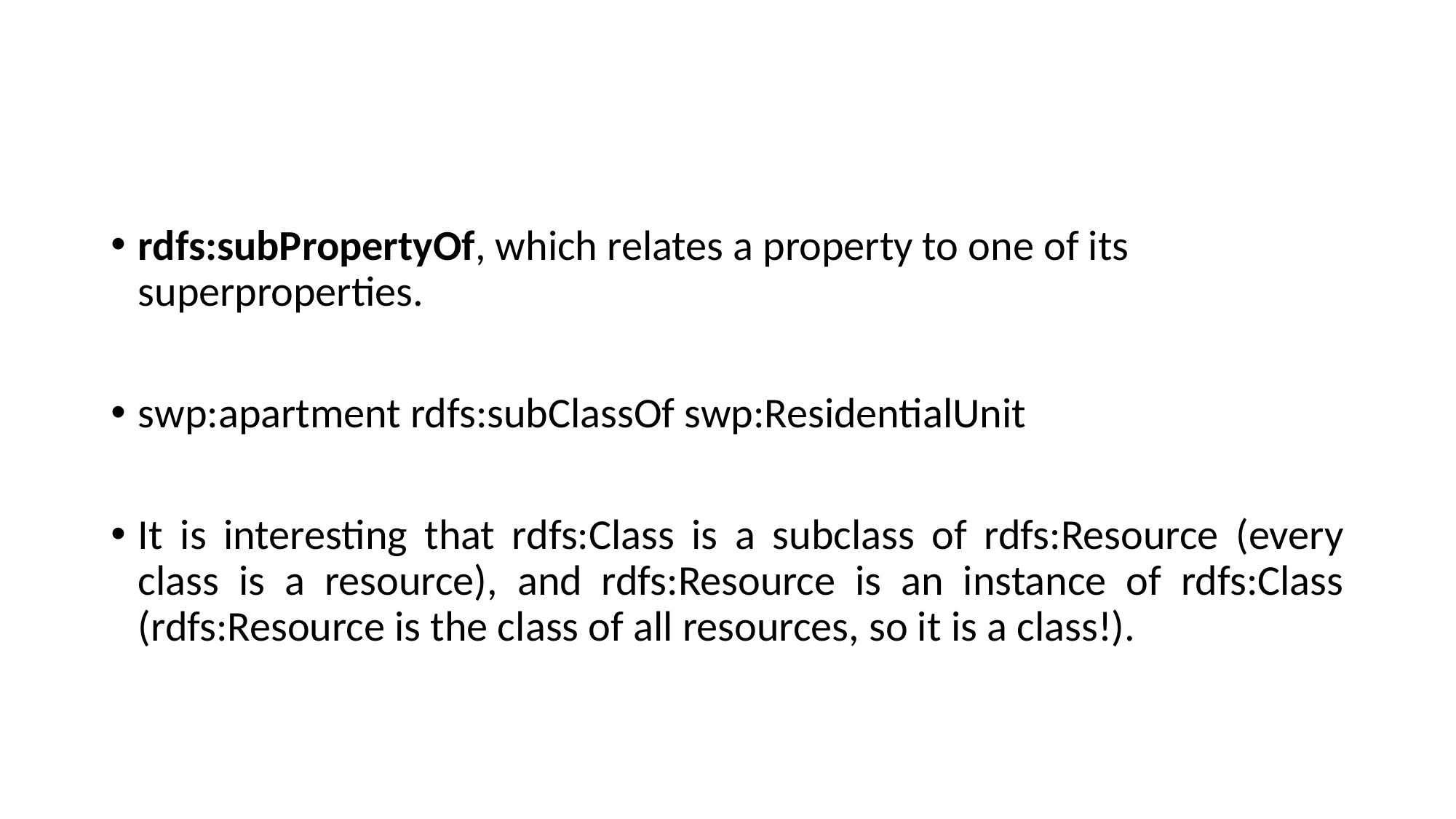

#
rdfs:subPropertyOf, which relates a property to one of its superproperties.

swp:apartment rdfs:subClassOf swp:ResidentialUnit

It is interesting that rdfs:Class is a subclass of rdfs:Resource (every class is a resource), and rdfs:Resource is an instance of rdfs:Class (rdfs:Resource is the class of all resources, so it is a class!).